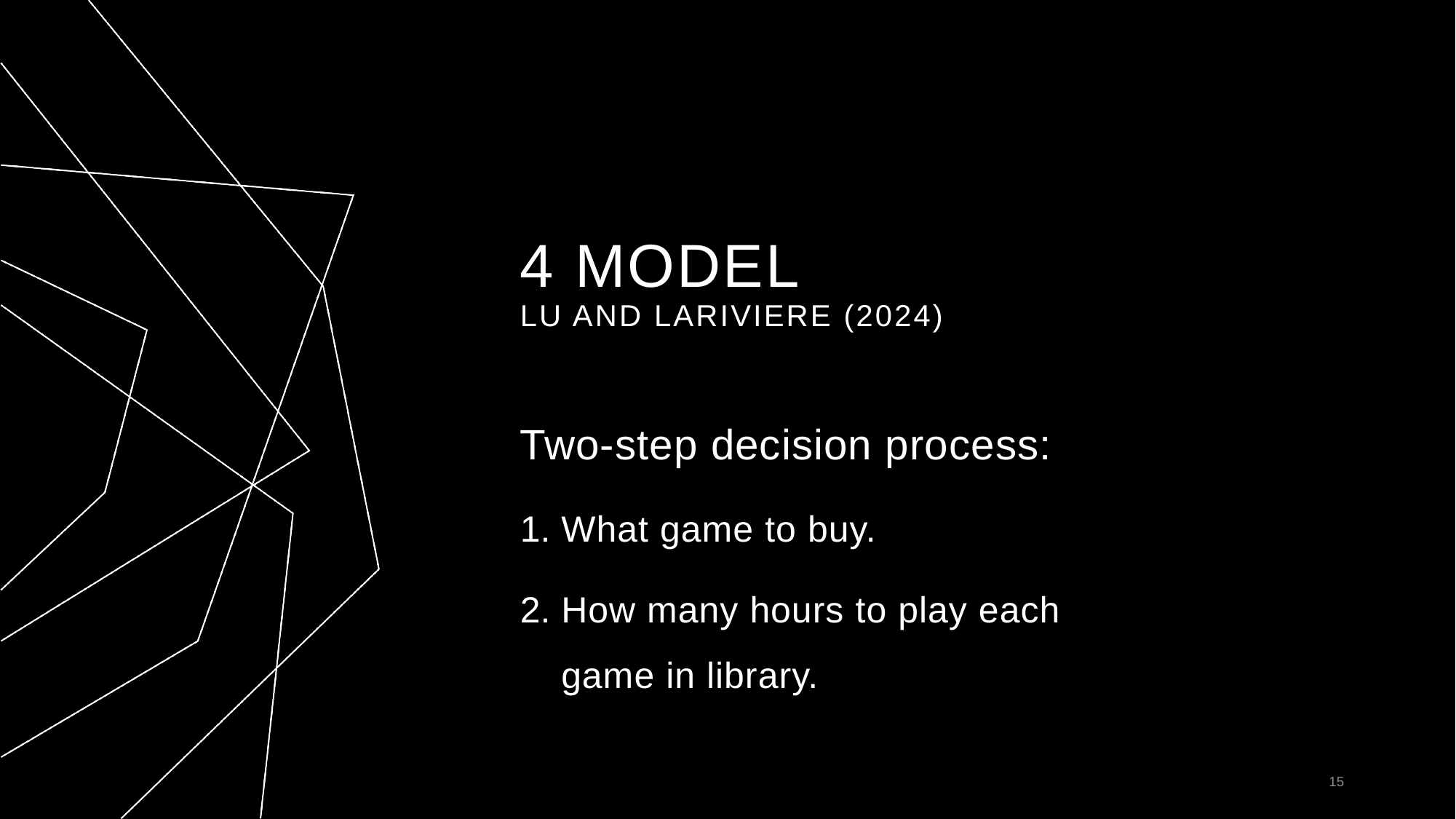

# 4 Model Lu and LaRiviere (2024)
Two-step decision process:
What game to buy.
How many hours to play each game in library.
15